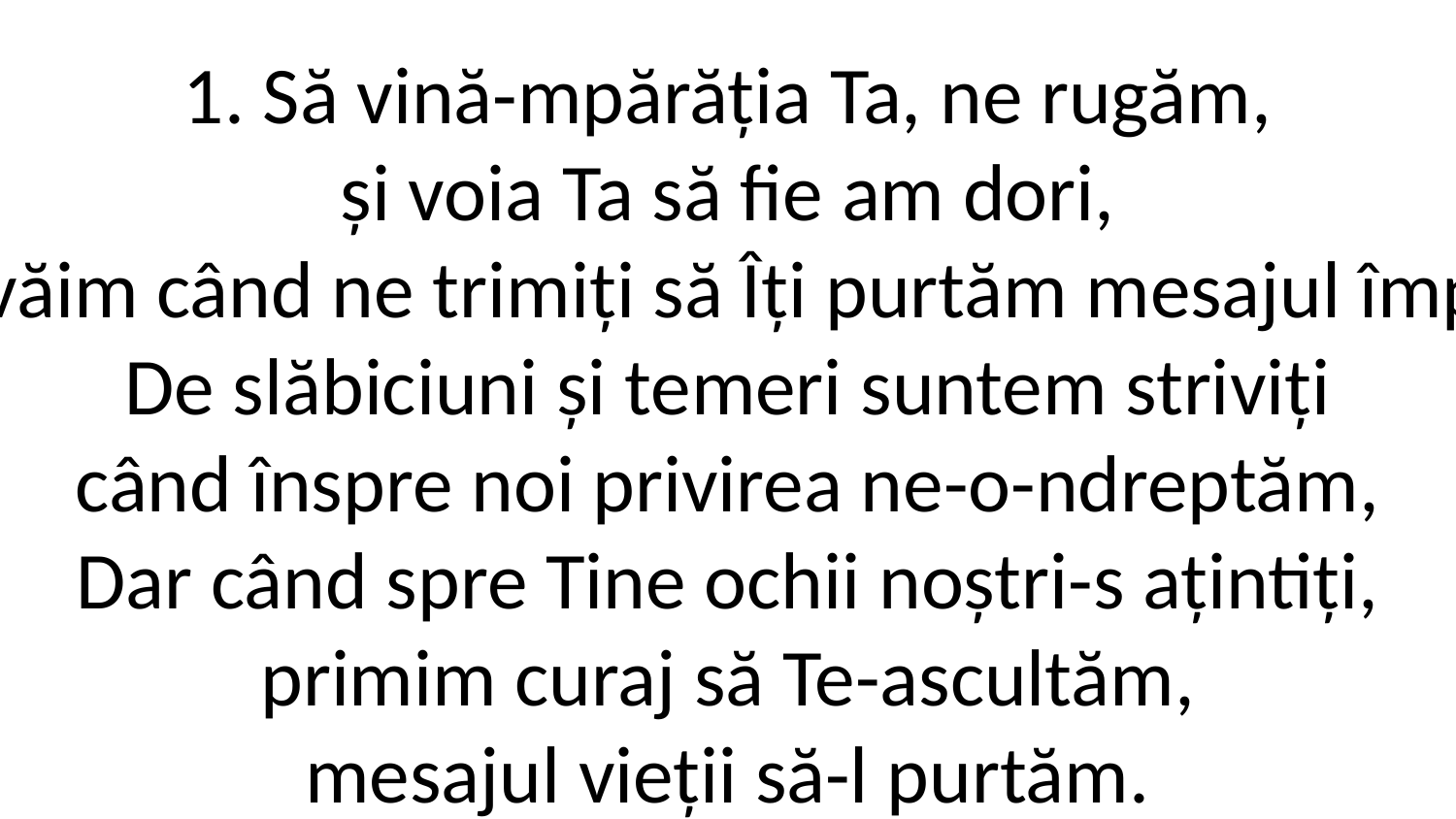

1. Să vină-mpărăția Ta, ne rugăm,
și voia Ta să fie am dori,
Dar șovăim când ne trimiți să Îți purtăm mesajul împăcării.
De slăbiciuni și temeri suntem striviți
când înspre noi privirea ne-o-ndreptăm,
Dar când spre Tine ochii noștri-s ațintiți,
primim curaj să Te-ascultăm,
mesajul vieții să-l purtăm.